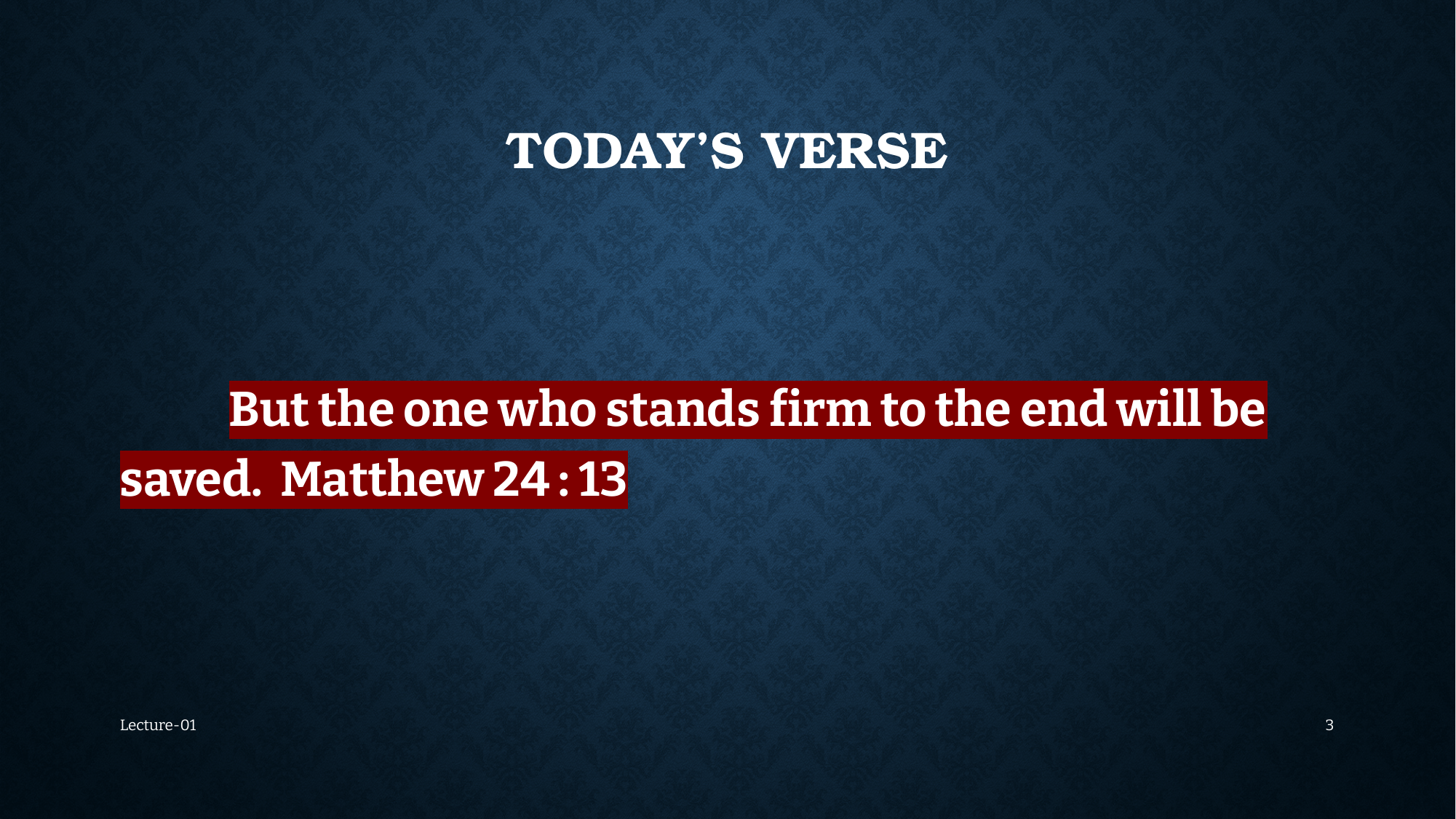

# Today’s Verse

	But the one who stands firm to the end will be saved.  Matthew 24 : 13
Lecture-01
3